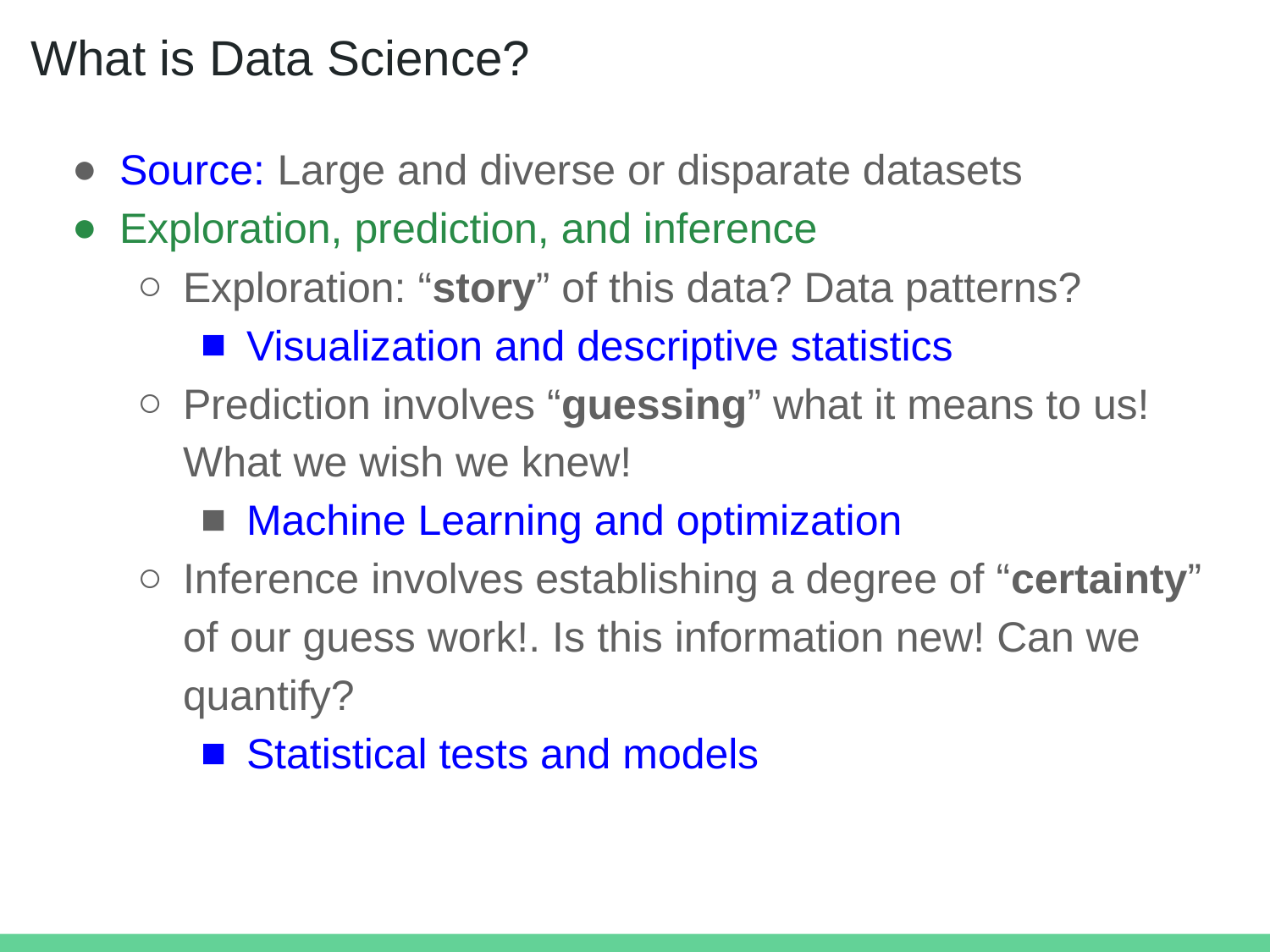

# What is Data Science?
Source: Large and diverse or disparate datasets
Exploration, prediction, and inference
Exploration: “story” of this data? Data patterns?
Visualization and descriptive statistics
Prediction involves “guessing” what it means to us! What we wish we knew!
Machine Learning and optimization
Inference involves establishing a degree of “certainty” of our guess work!. Is this information new! Can we quantify?
Statistical tests and models